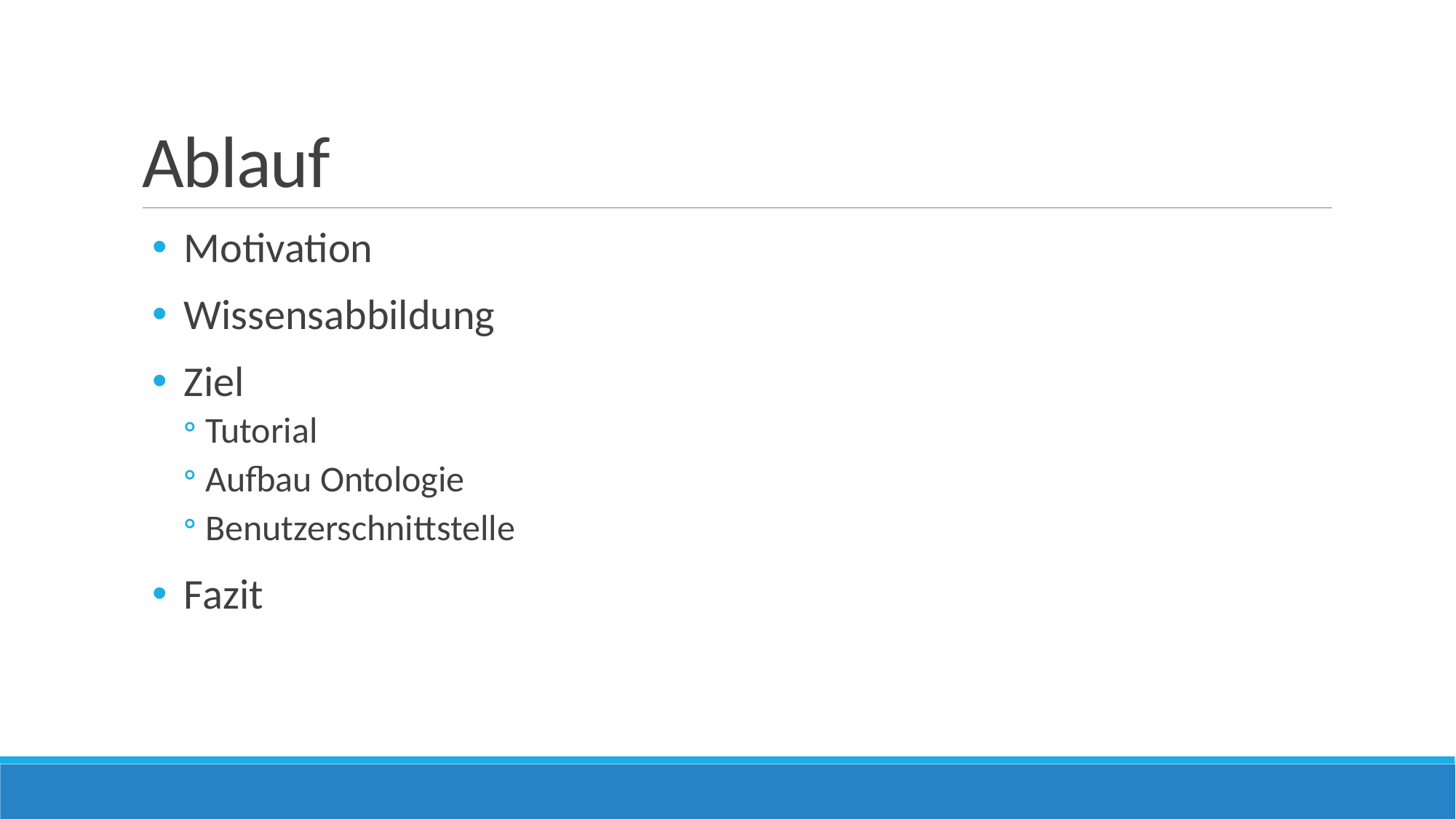

# Ablauf
Motivation
Wissensabbildung
Ziel
Tutorial
Aufbau Ontologie
Benutzerschnittstelle
Fazit